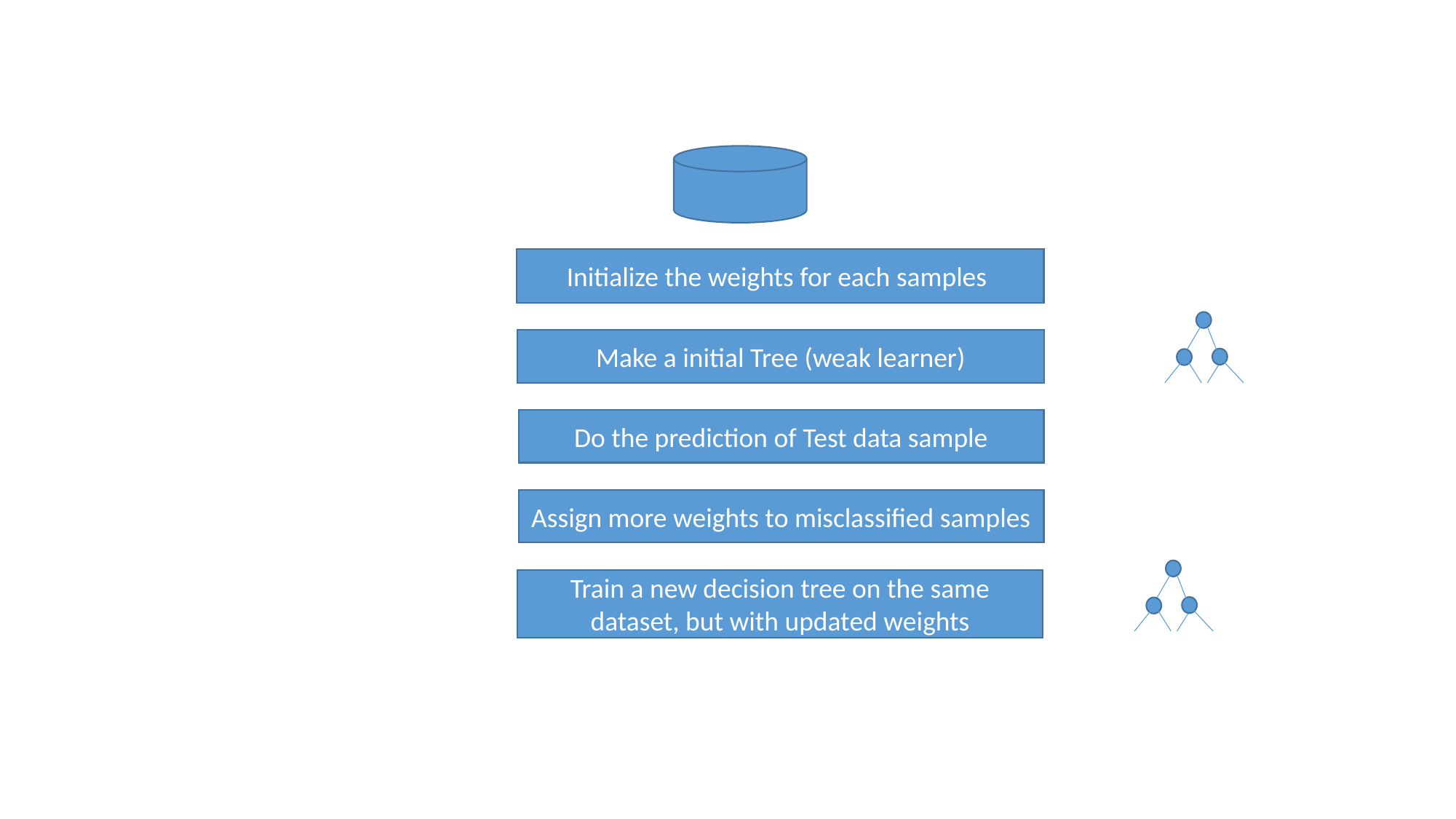

#

Initialize the weights for each samples

Make a initial Tree (weak learner)
Do the prediction of Test data sample
Assign more weights to misclassified samples

Train a new decision tree on the same dataset, but with updated weights